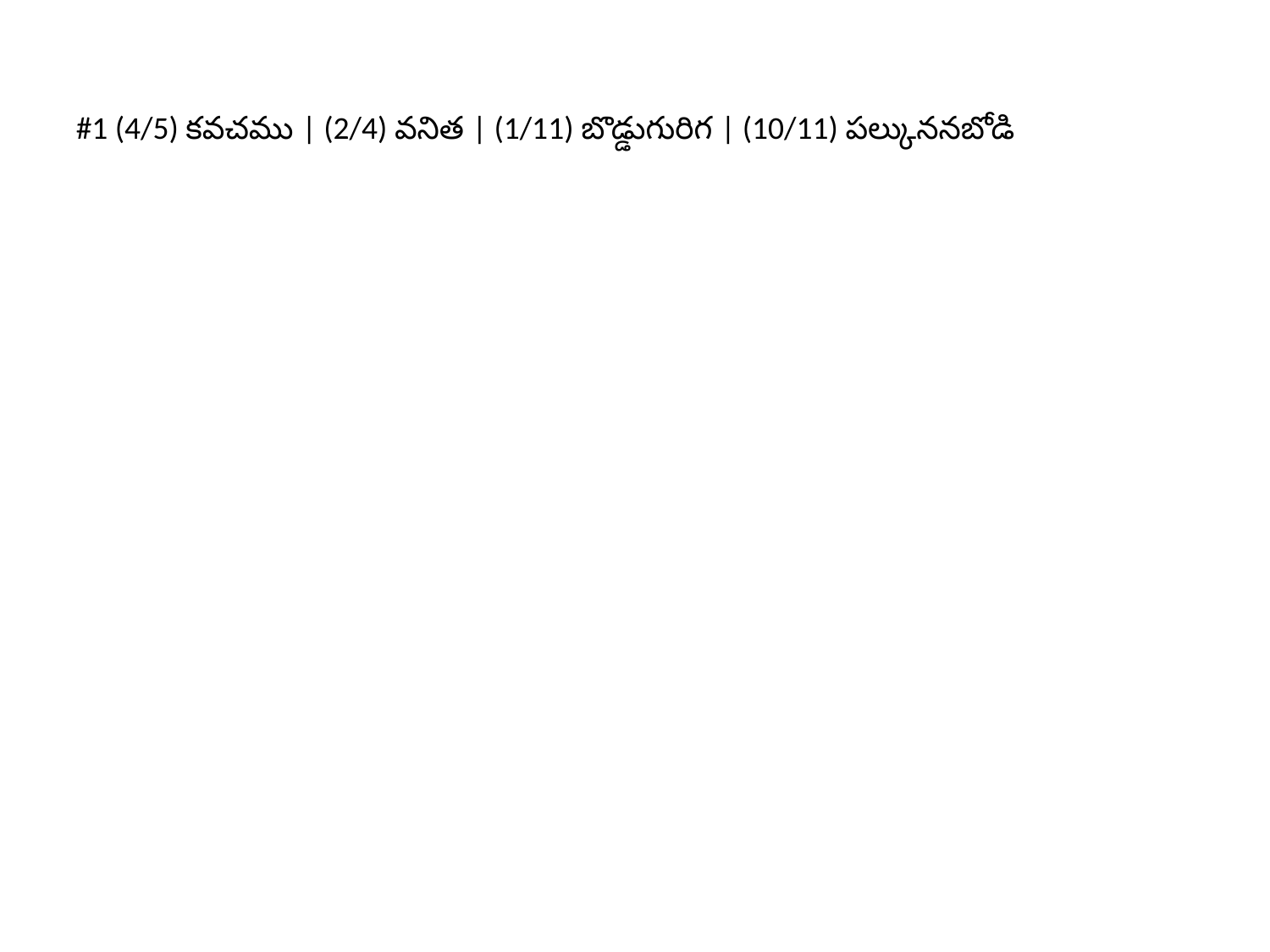

#1 (4/5) కవచము | (2/4) వనిత | (1/11) బొడ్డుగురిగ | (10/11) పల్కుననబోడి